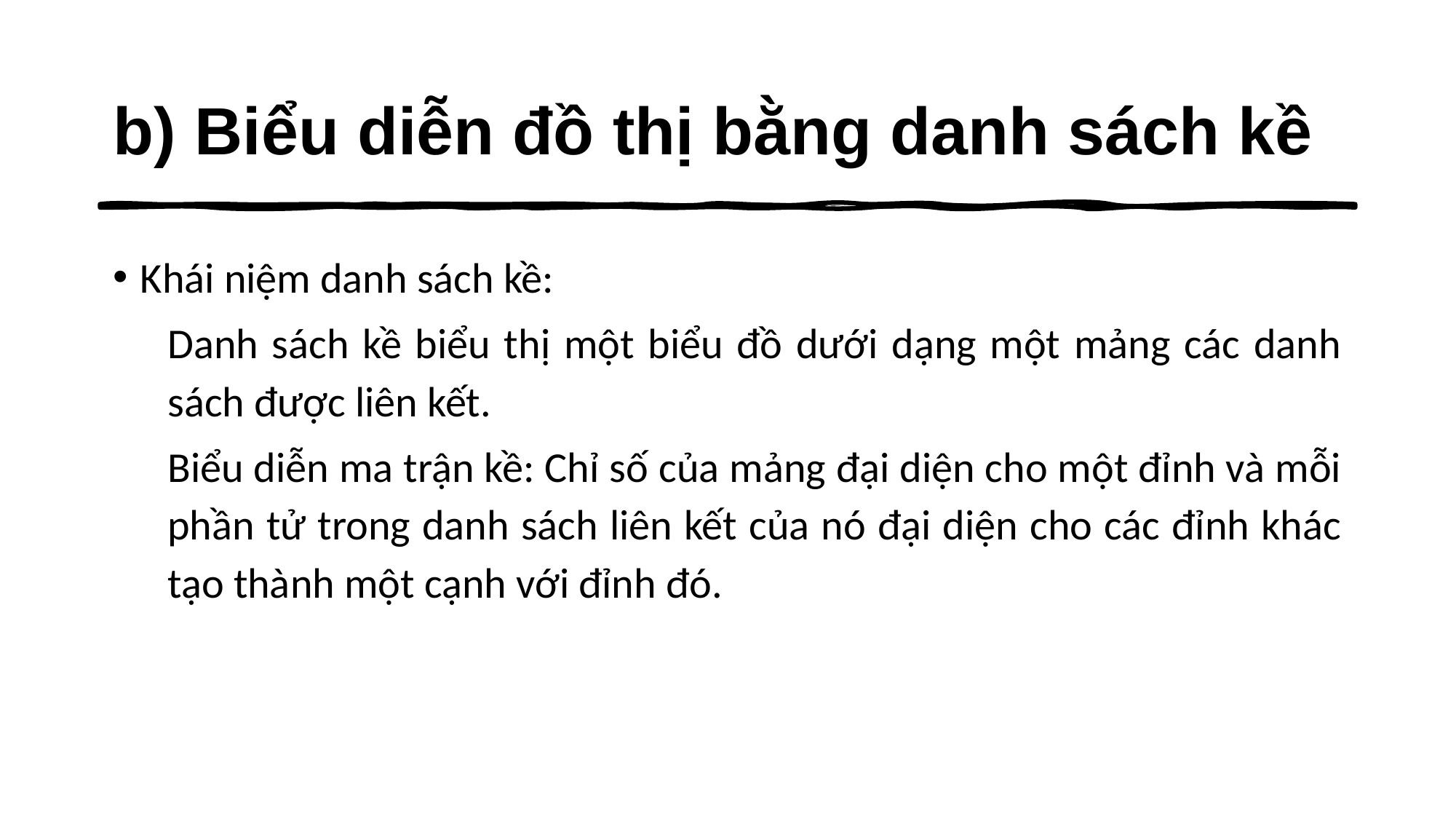

# Biểu diễn đồ thị bằng danh sách kề
Khái niệm danh sách kề:
Danh sách kề biểu thị một biểu đồ dưới dạng một mảng các danh sách được liên kết.
Biểu diễn ma trận kề: Chỉ số của mảng đại diện cho một đỉnh và mỗi phần tử trong danh sách liên kết của nó đại diện cho các đỉnh khác tạo thành một cạnh với đỉnh đó.